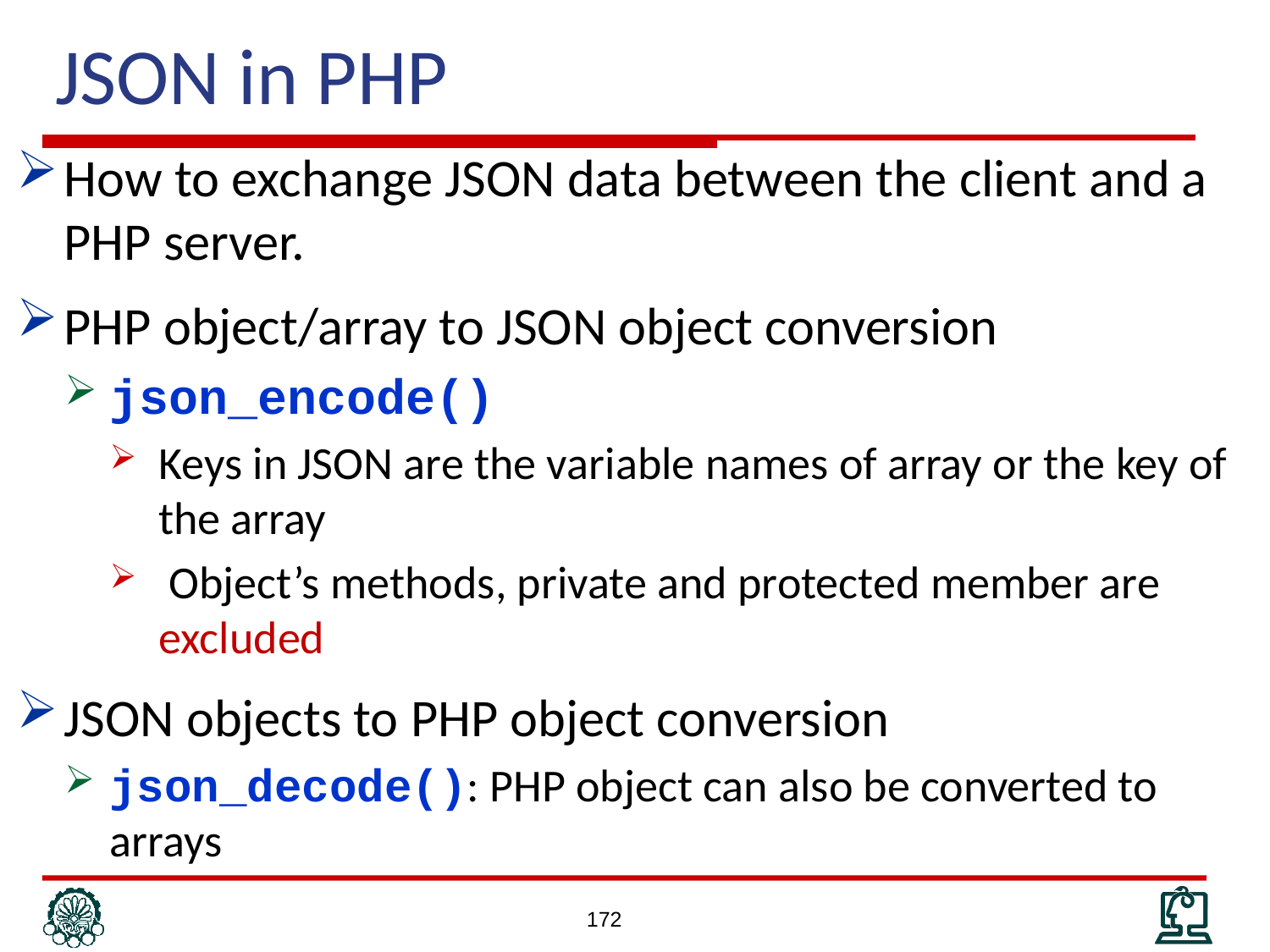

# JSON in PHP
How to exchange JSON data between the client and a PHP server.
PHP object/array to JSON object conversion
json_encode()
Keys in JSON are the variable names of array or the key of the array
 Object’s methods, private and protected member are excluded
JSON objects to PHP object conversion
json_decode(): PHP object can also be converted to arrays

172